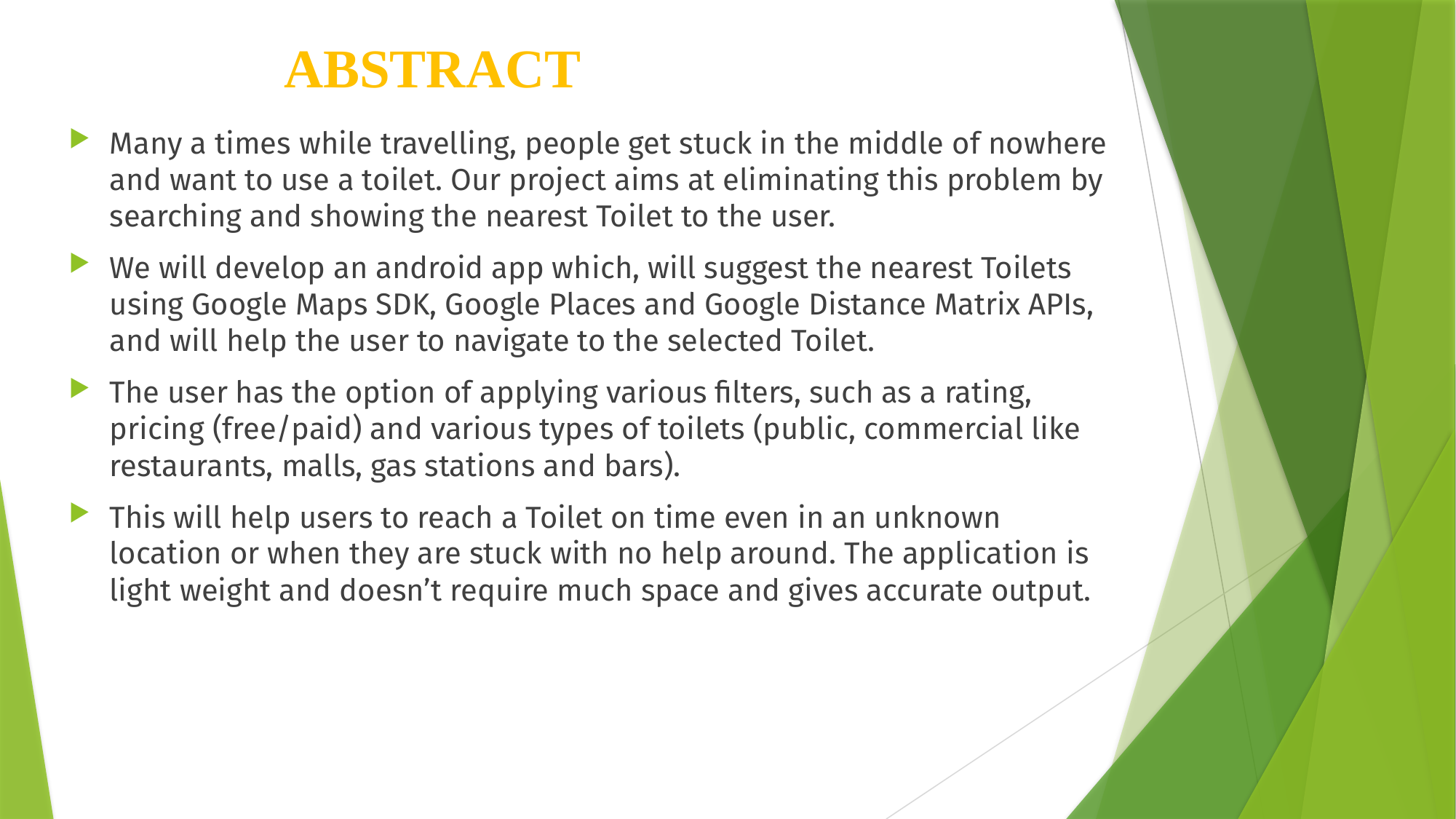

# ABSTRACT
Many a times while travelling, people get stuck in the middle of nowhere and want to use a toilet. Our project aims at eliminating this problem by searching and showing the nearest Toilet to the user.
We will develop an android app which, will suggest the nearest Toilets using Google Maps SDK, Google Places and Google Distance Matrix APIs, and will help the user to navigate to the selected Toilet.
The user has the option of applying various filters, such as a rating, pricing (free/paid) and various types of toilets (public, commercial like restaurants, malls, gas stations and bars).
This will help users to reach a Toilet on time even in an unknown location or when they are stuck with no help around. The application is light weight and doesn’t require much space and gives accurate output.